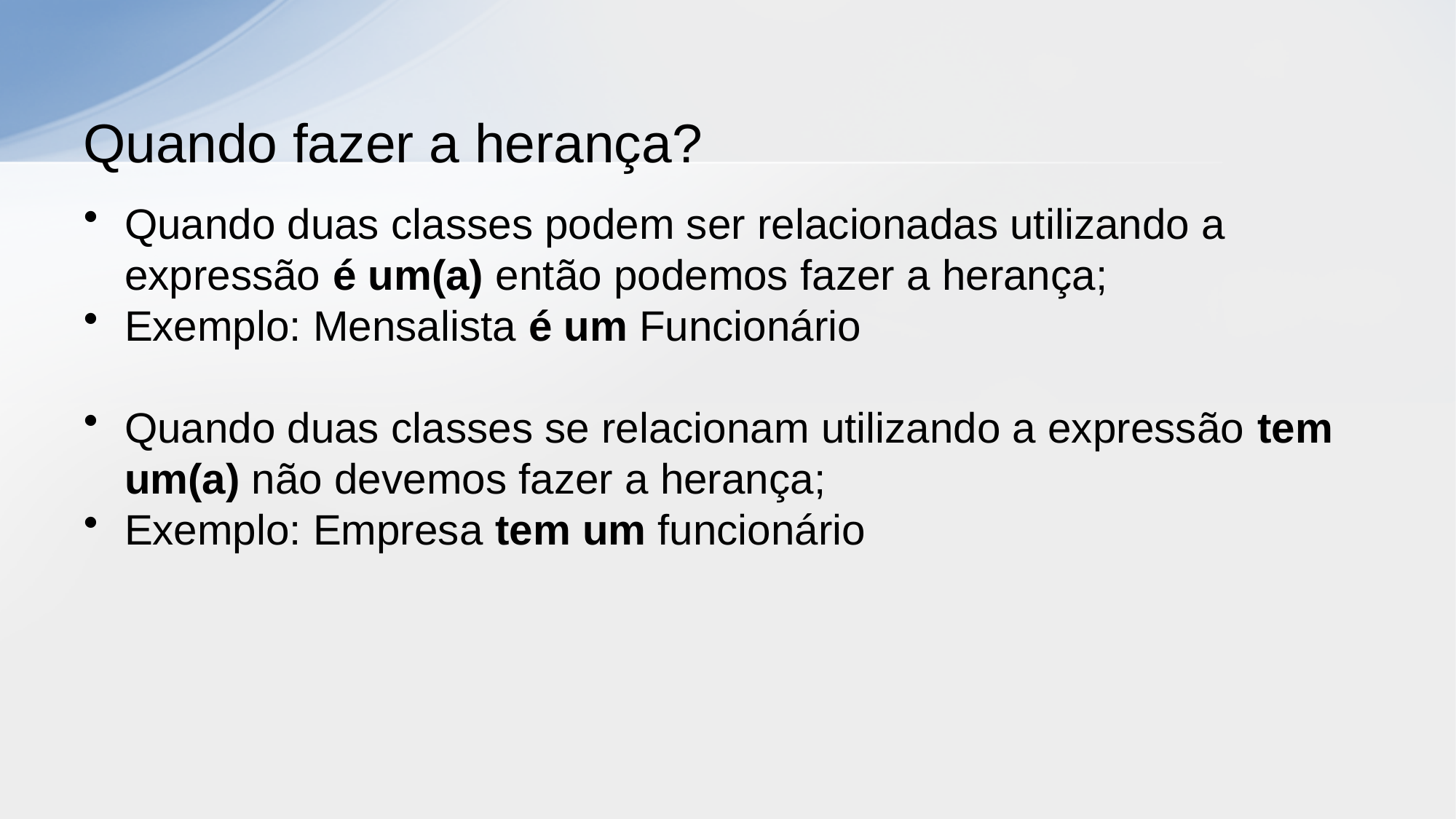

# Quando fazer a herança?
Quando duas classes podem ser relacionadas utilizando a expressão é um(a) então podemos fazer a herança;
Exemplo: Mensalista é um Funcionário

Quando duas classes se relacionam utilizando a expressão tem um(a) não devemos fazer a herança;
Exemplo: Empresa tem um funcionário